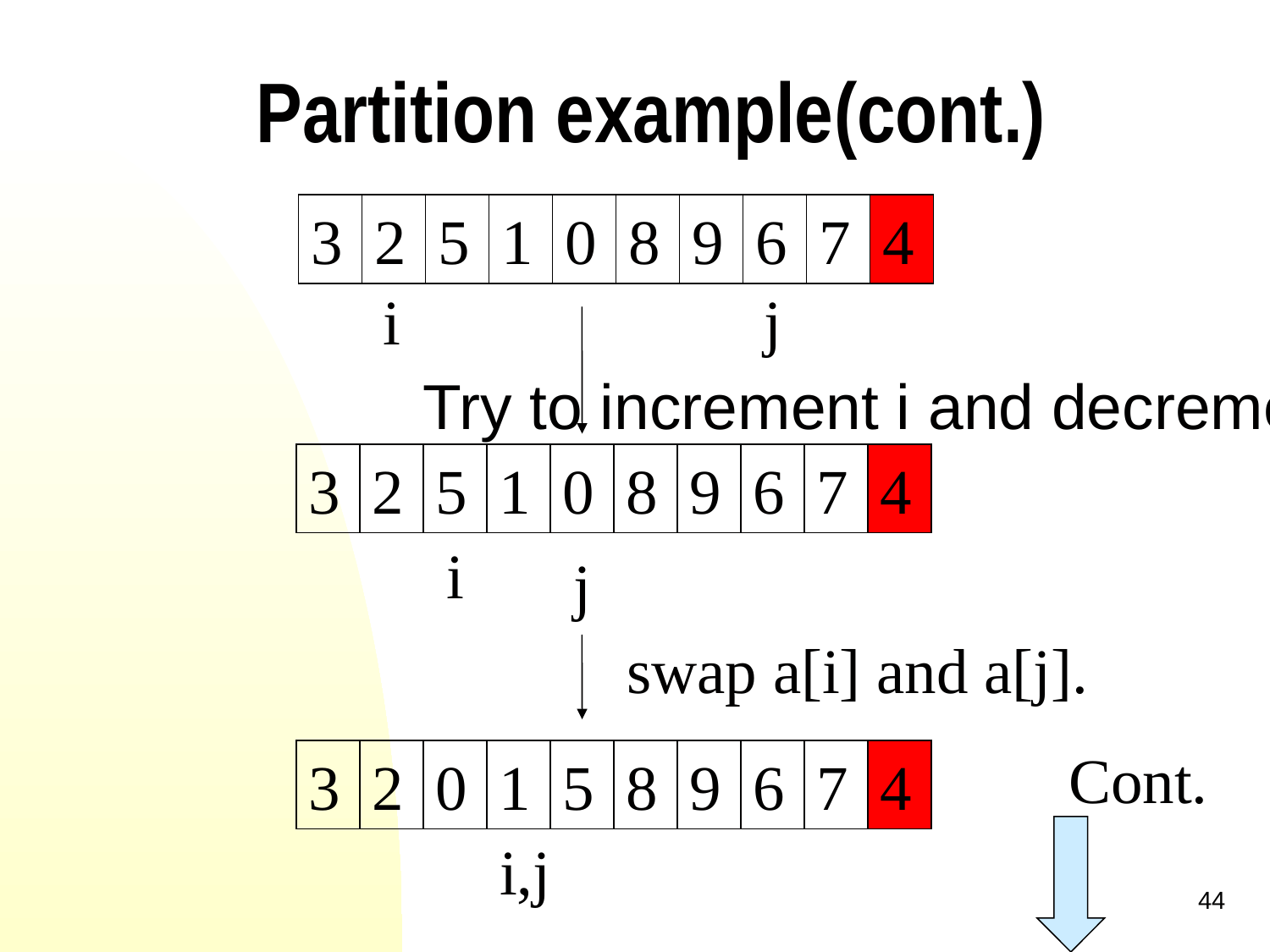

# Partition example(cont.)
3
2
5
1
0
8
9
6
7
4
i
j

Try to increment i and decrement j.
3
2
5
1
0
8
9
6
7
4
i
j
swap a[i] and a[j].

Cont.

3
2
0
1
5
8
9
6
7
4
i,j
44